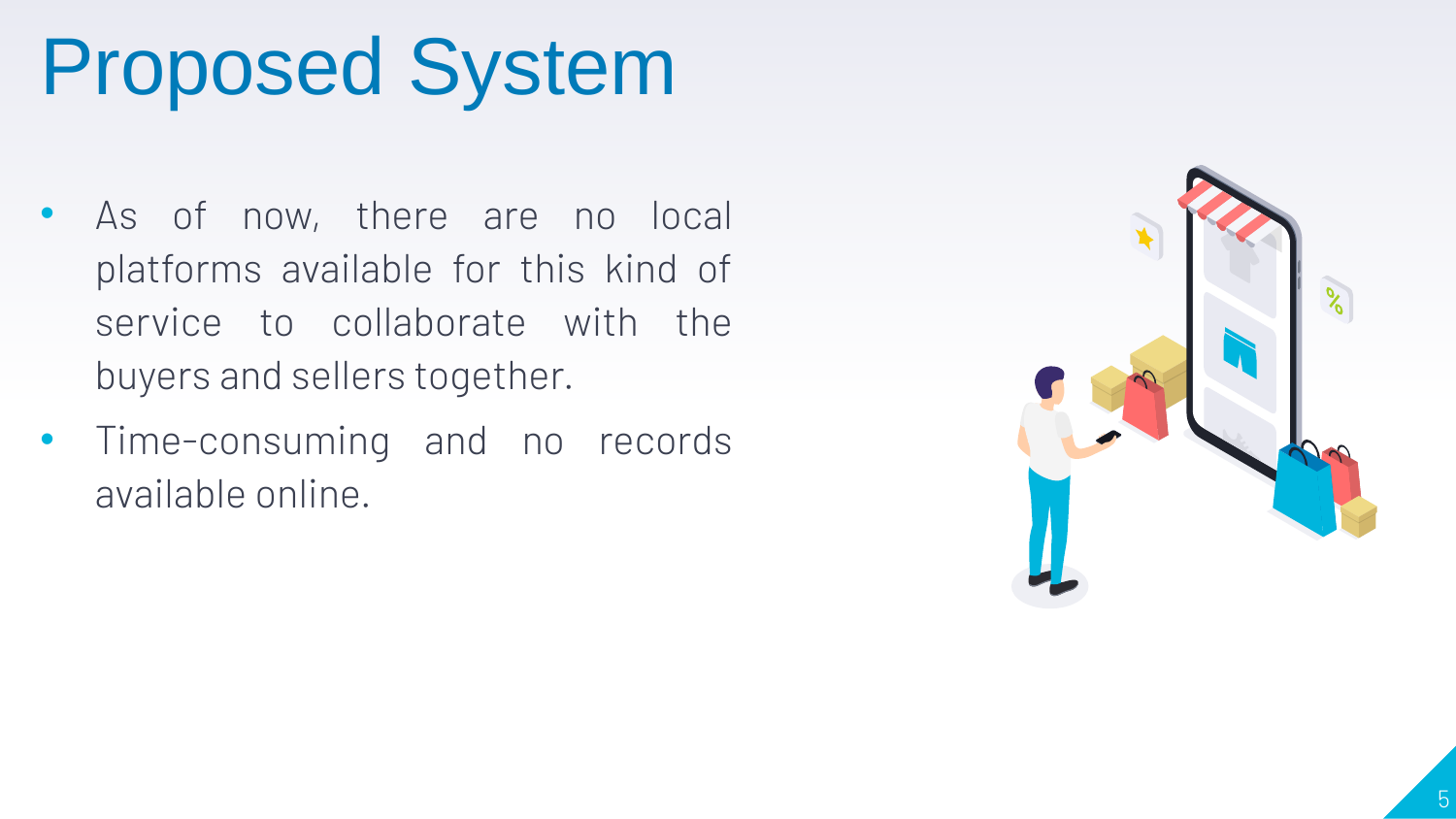

Proposed System

As of now, there are no local platforms available for this kind of service to collaborate with the buyers and sellers together.
Time-consuming and no records available online.
5